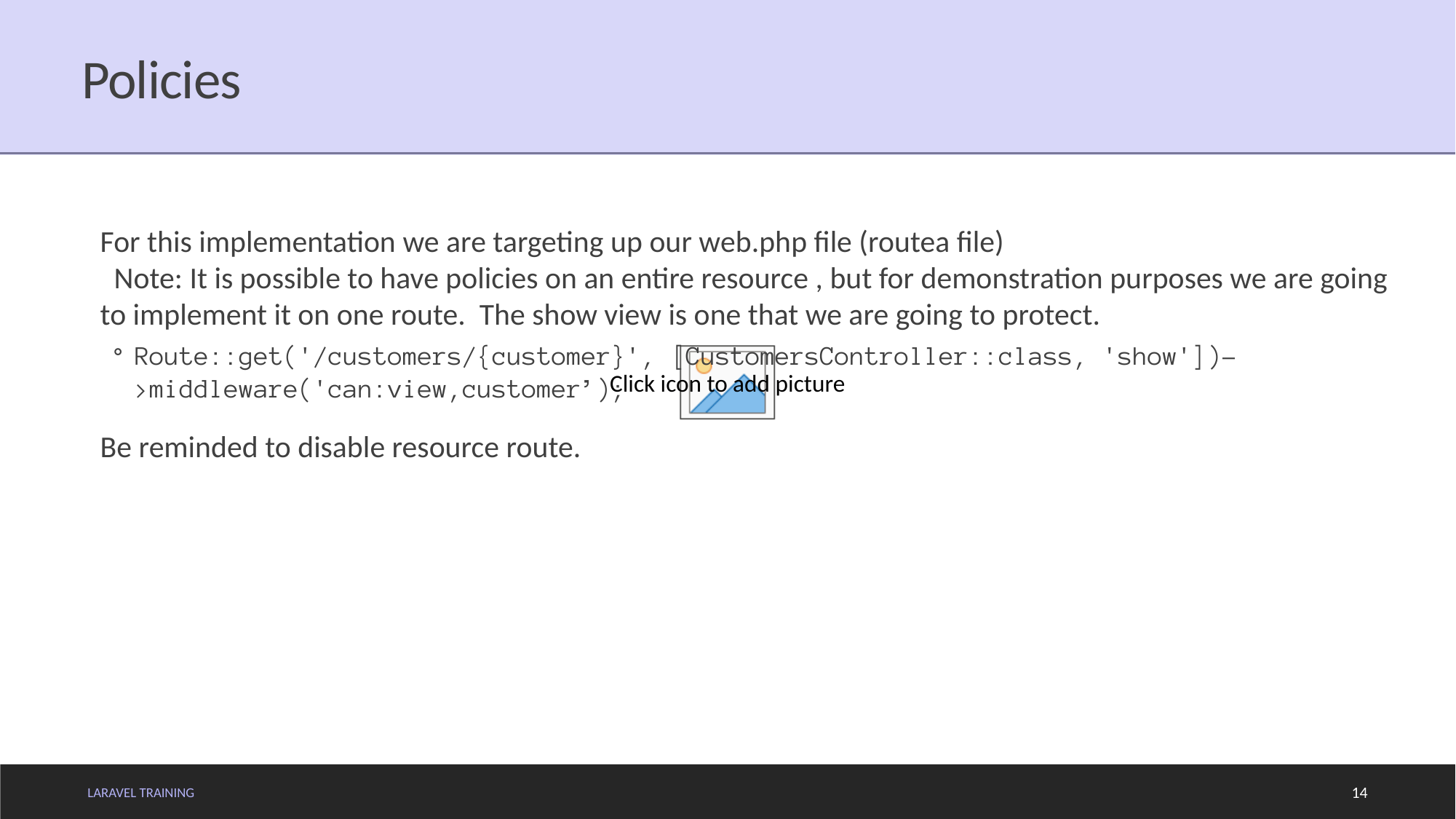

# Policies
For this implementation we are targeting up our web.php file (routea file)
  Note: It is possible to have policies on an entire resource , but for demonstration purposes we are going to implement it on one route.  The show view is one that we are going to protect.
Route::get('/customers/{customer}', [CustomersController::class, 'show'])->middleware('can:view,customer’);
Be reminded to disable resource route.
LARAVEL TRAINING
14